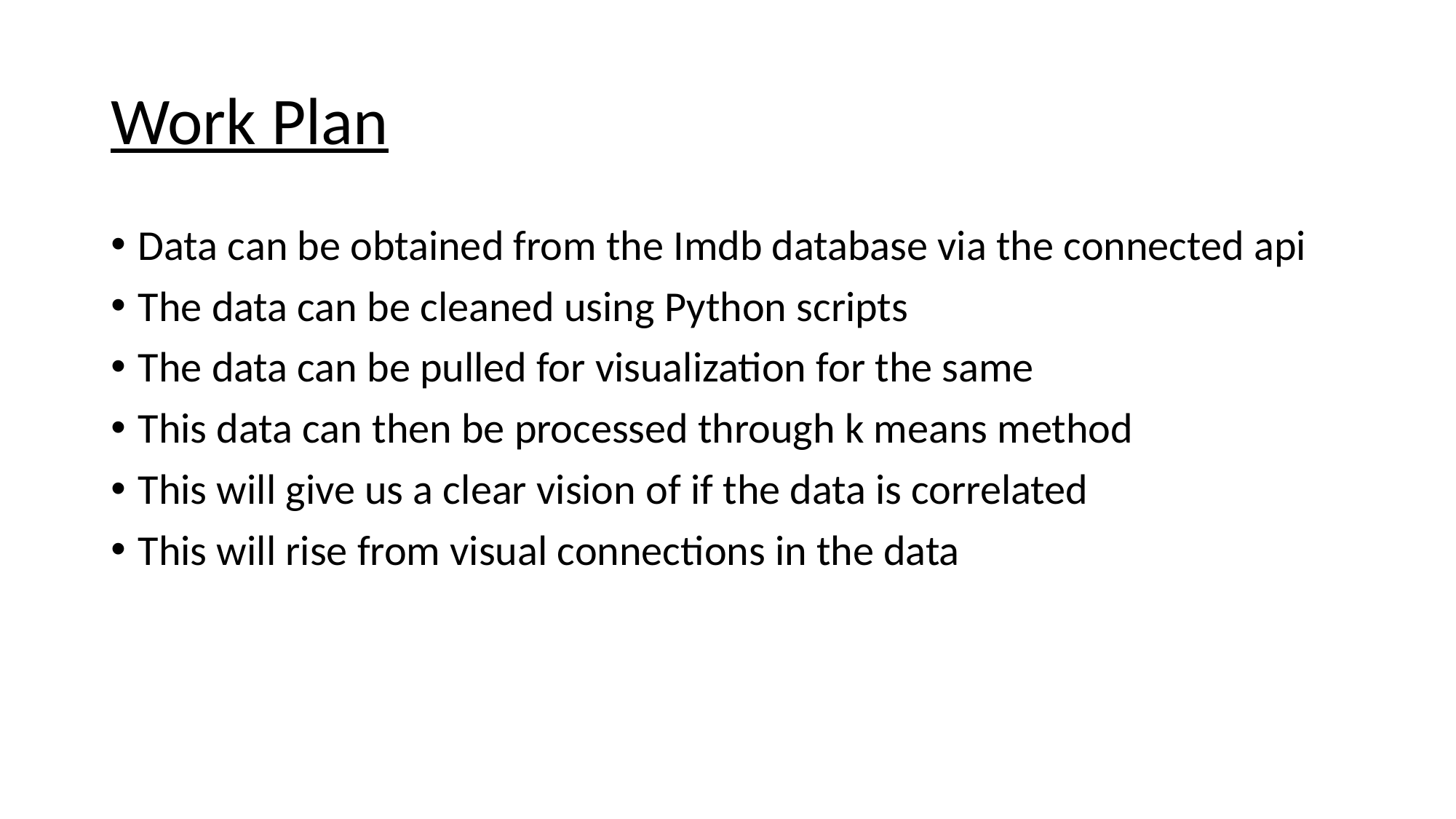

# Work Plan
Data can be obtained from the Imdb database via the connected api
The data can be cleaned using Python scripts
The data can be pulled for visualization for the same
This data can then be processed through k means method
This will give us a clear vision of if the data is correlated
This will rise from visual connections in the data